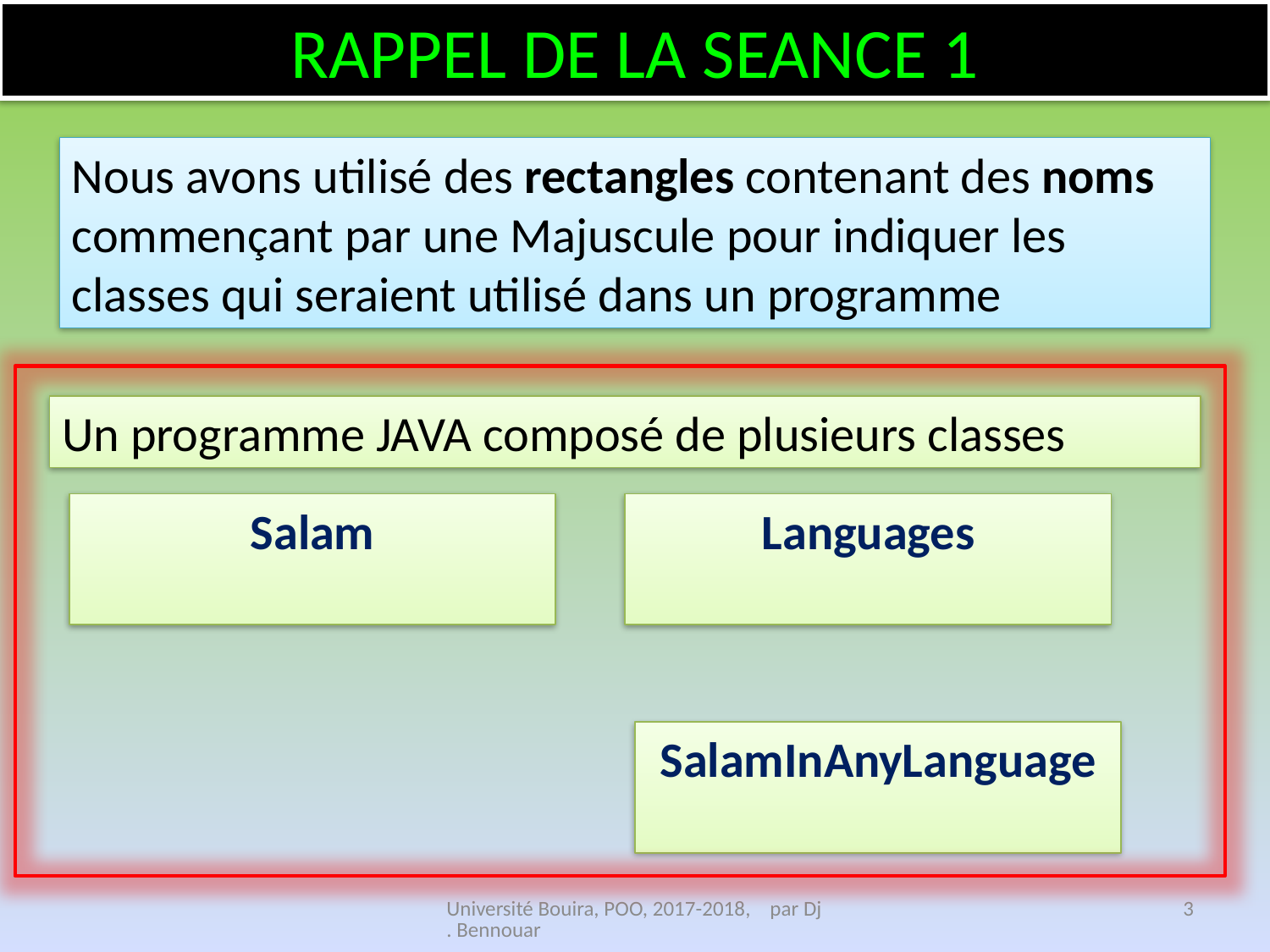

RAPPEL DE LA SEANCE 1
Nous avons utilisé des rectangles contenant des noms commençant par une Majuscule pour indiquer les classes qui seraient utilisé dans un programme

Un programme JAVA composé de plusieurs classes
Salam

Languages

SalamInAnyLanguage

Université Bouira, POO, 2017-2018,    par Dj. Bennouar
3